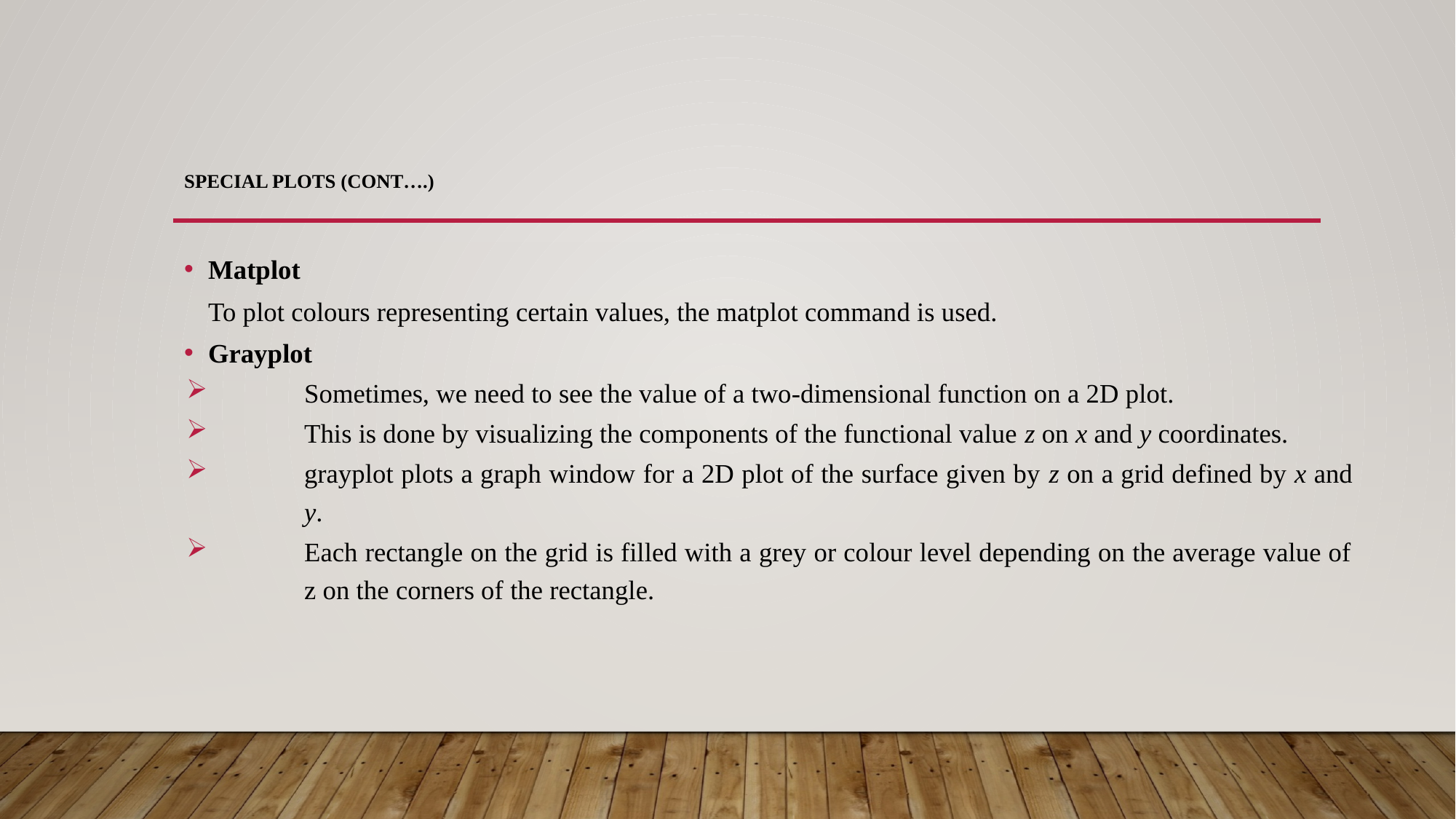

# Special Plots (Cont….)
Matplot
	To plot colours representing certain values, the matplot command is used.
Grayplot
Sometimes, we need to see the value of a two-dimensional function on a 2D plot.
This is done by visualizing the components of the functional value z on x and y coordinates.
grayplot plots a graph window for a 2D plot of the surface given by z on a grid defined by x and y.
Each rectangle on the grid is filled with a grey or colour level depending on the average value of z on the corners of the rectangle.